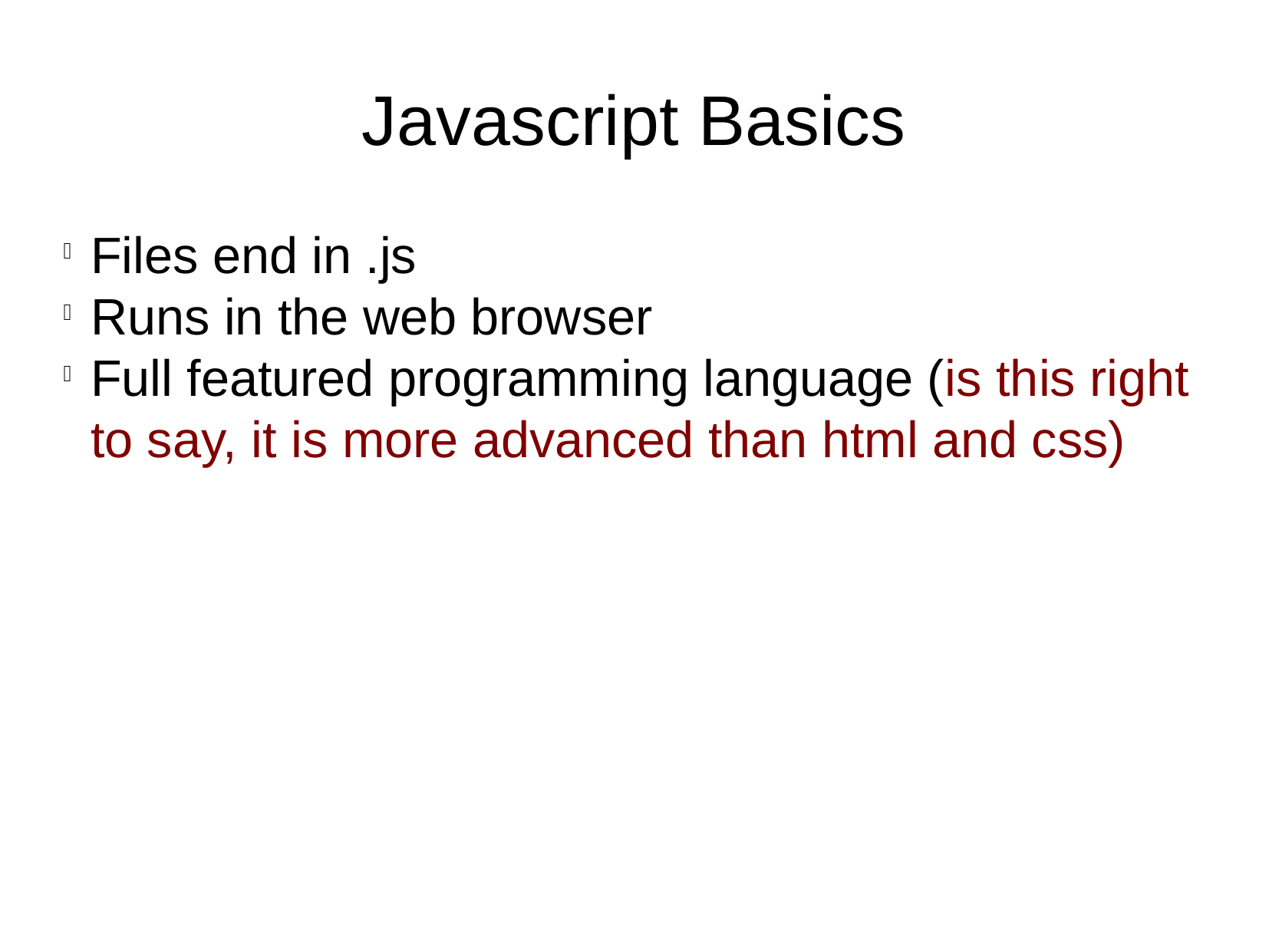

Javascript Basics
Files end in .js
Runs in the web browser
Full featured programming language (is this right to say, it is more advanced than html and css)